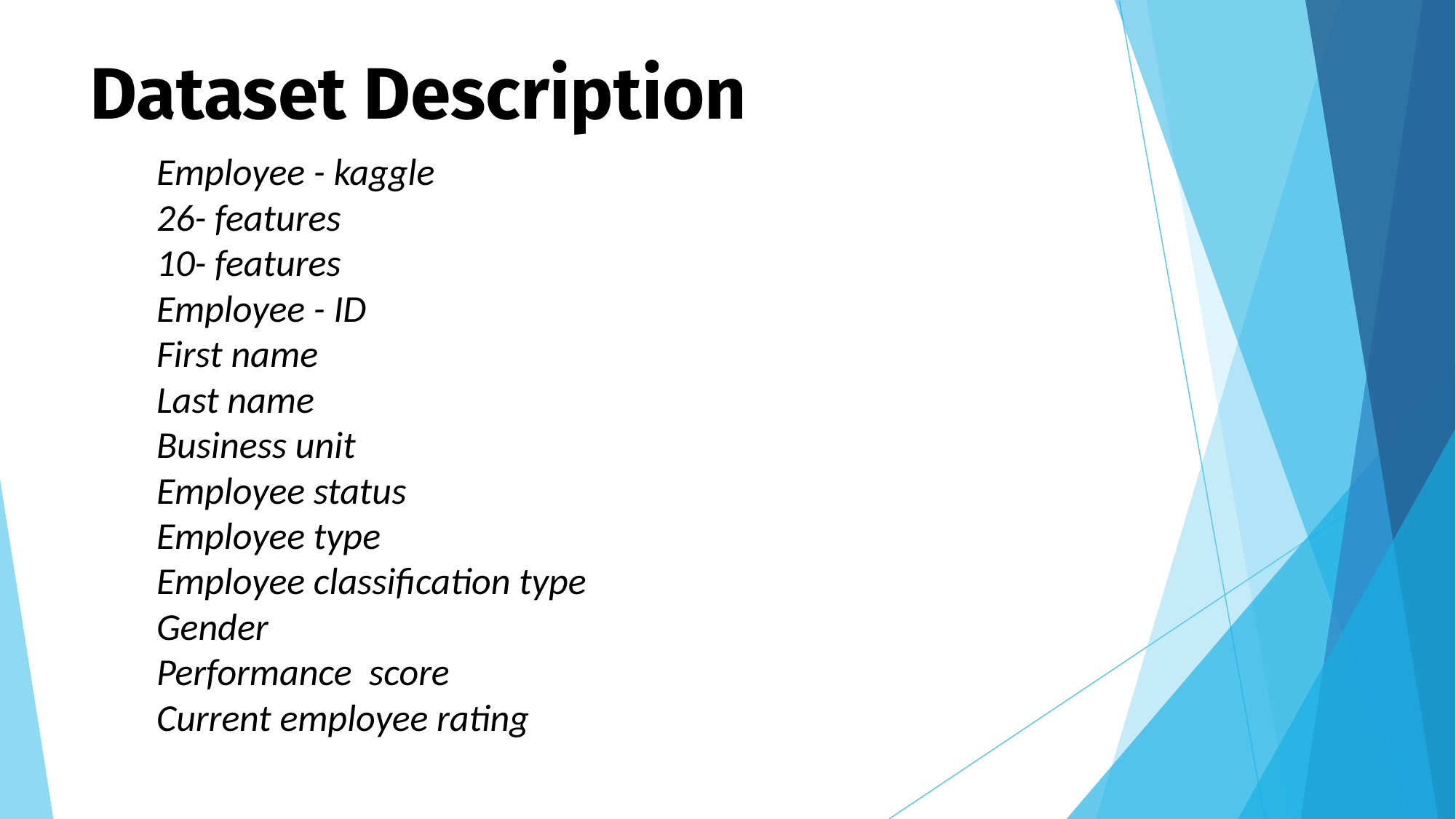

# Dataset Description
Employee - kaggle
26- features
10- features
Employee - ID
First name
Last name
Business unit
Employee status
Employee type
Employee classification type
Gender
Performance  score
Current employee rating